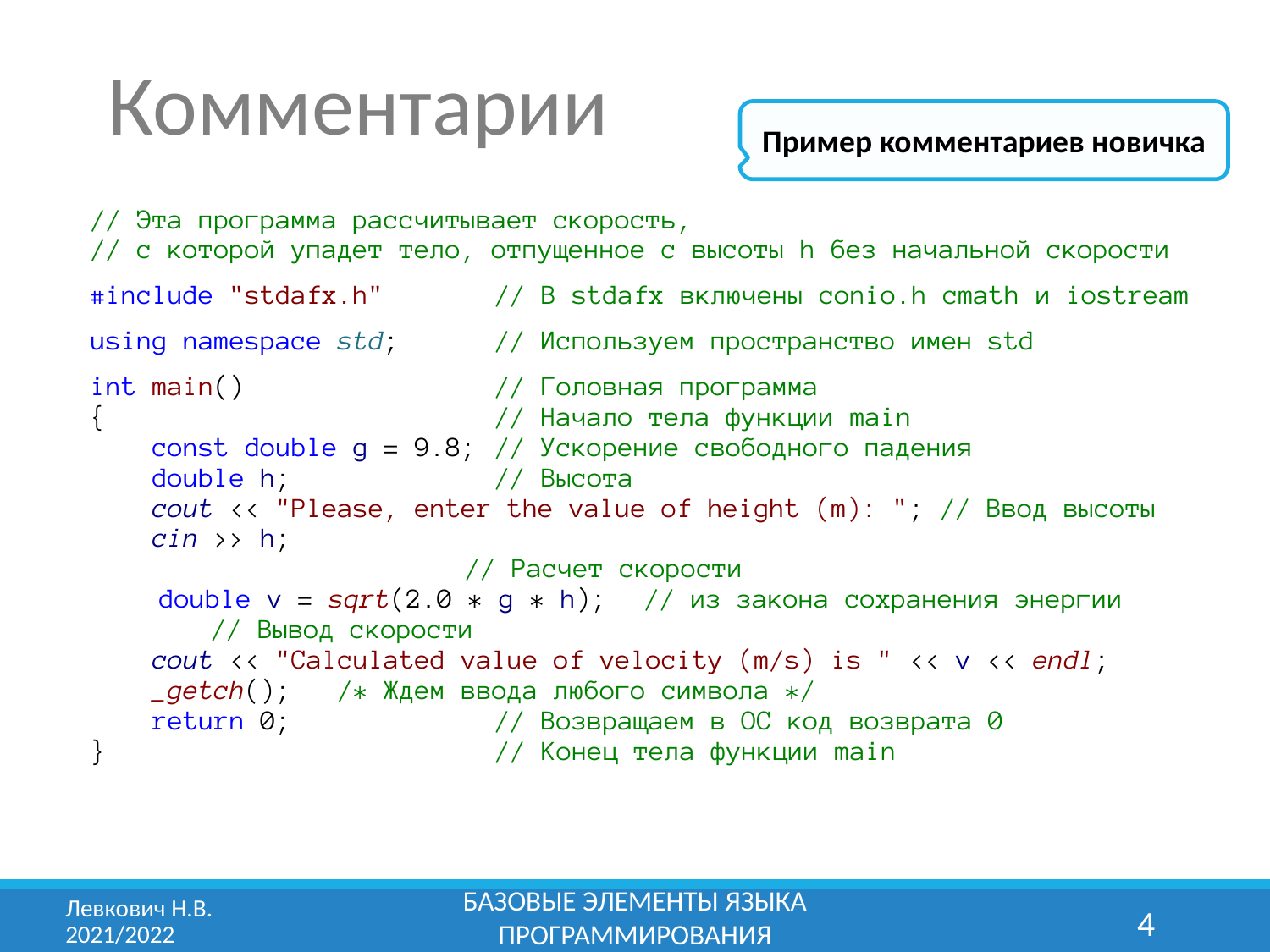

# Комментарии

Пример комментариев новичка
// Эта программа рассчитывает скорость,
// с которой упадет тело, отпущенное с высоты h без начальной скорости

#include "stdafx.h"	// В stdafx включены conio.h сmath и iostream

using namespace std;	// Используем пространство имен std

int main() 	// Головная программа
{		// Начало тела функции main
    const double g = 9.8;	// Ускорение свободного падения
    double h; 	// Высота
    cout << "Please, enter the value of height (m): "; // Ввод высоты
    cin >> h;
			// Расчет скорости
	double v = sqrt(2.0 * g * h);	// из закона сохранения энергии
	// Вывод скорости
    cout << "Calculated value of velocity (m/s) is " << v << endl;
    _getch();   /* Ждем ввода любого символа */
    return 0; 	// Возвращаем в ОС код возврата 0
}		// Конец тела функции main

Базовые элементы языка программирования
Левкович Н.В.	2021/2022
4